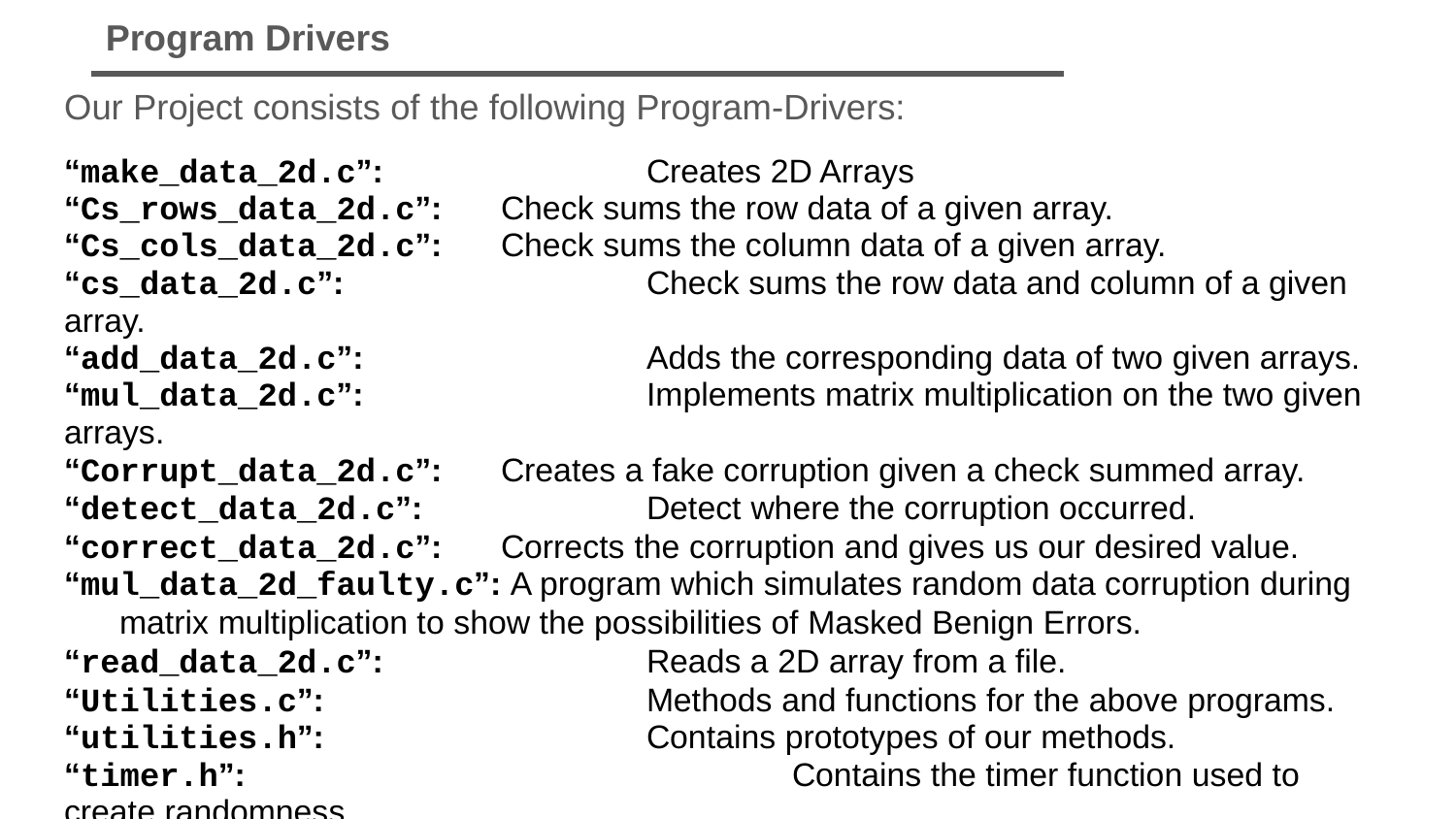

Program Drivers
Our Project consists of the following Program-Drivers:
“make_data_2d.c”: 		Creates 2D Arrays
“Cs_rows_data_2d.c”: 	Check sums the row data of a given array.
“Cs_cols_data_2d.c”: 	Check sums the column data of a given array.
“cs_data_2d.c”: 			Check sums the row data and column of a given array.
“add_data_2d.c”: 		Adds the corresponding data of two given arrays.
“mul_data_2d.c”: 		Implements matrix multiplication on the two given arrays.
“Corrupt_data_2d.c”:	Creates a fake corruption given a check summed array.
“detect_data_2d.c”: 		Detect where the corruption occurred.
“correct_data_2d.c”: 	Corrects the corruption and gives us our desired value.
“mul_data_2d_faulty.c”: A program which simulates random data corruption during
      matrix multiplication to show the possibilities of Masked Benign Errors.
“read_data_2d.c”: 		Reads a 2D array from a file.
“Utilities.c”: 			Methods and functions for the above programs.
“utilities.h”: 			Contains prototypes of our methods.
“timer.h”: 				Contains the timer function used to create randomness